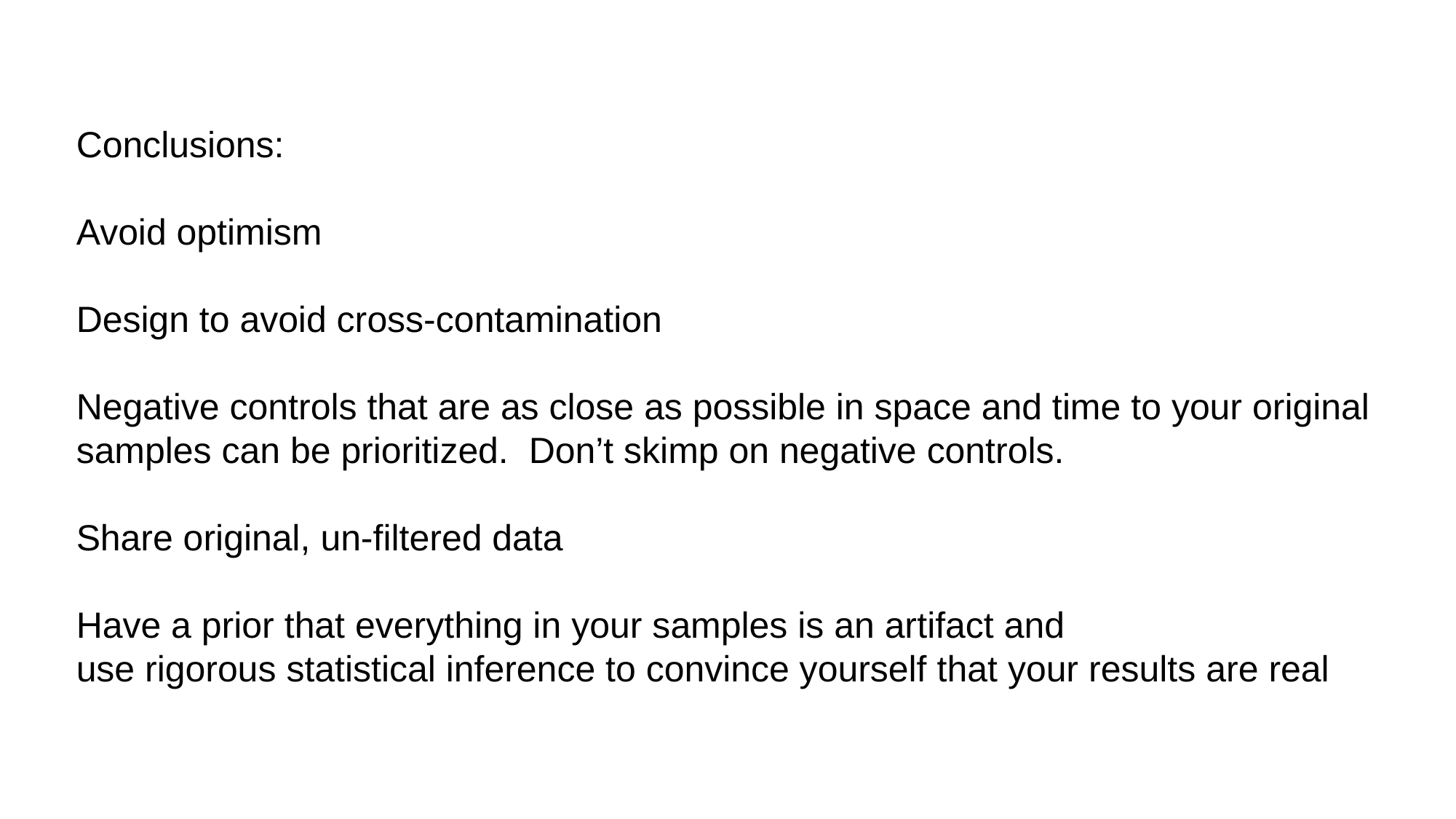

Conclusions:

Avoid optimism

Design to avoid cross-contamination

Negative controls that are as close as possible in space and time to your original
samples can be prioritized.  Don’t skimp on negative controls.

Share original, un-filtered data

Have a prior that everything in your samples is an artifact and
use rigorous statistical inference to convince yourself that your results are real